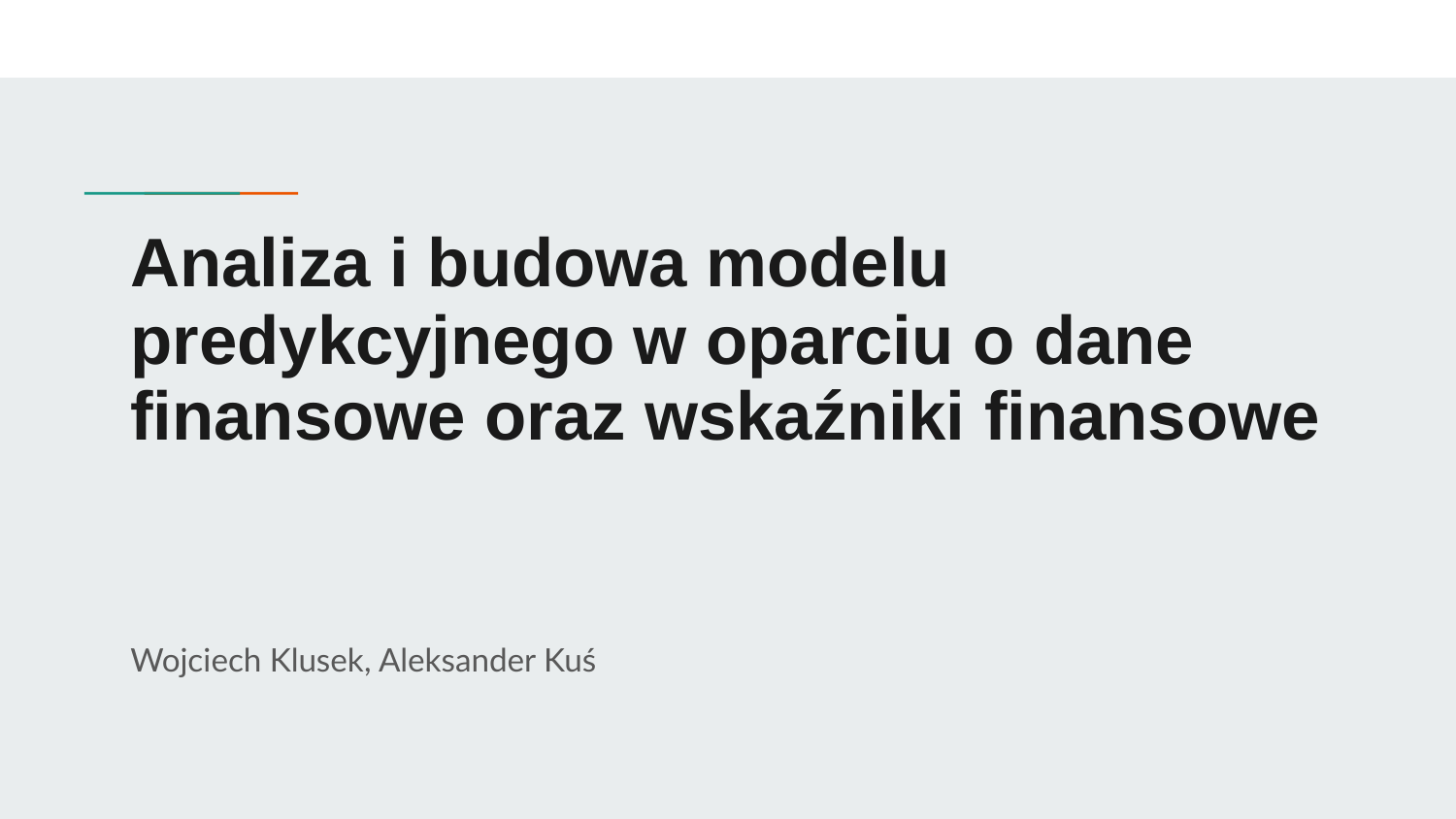

# Analiza i budowa modelu predykcyjnego w oparciu o dane finansowe oraz wskaźniki finansowe
Wojciech Klusek, Aleksander Kuś